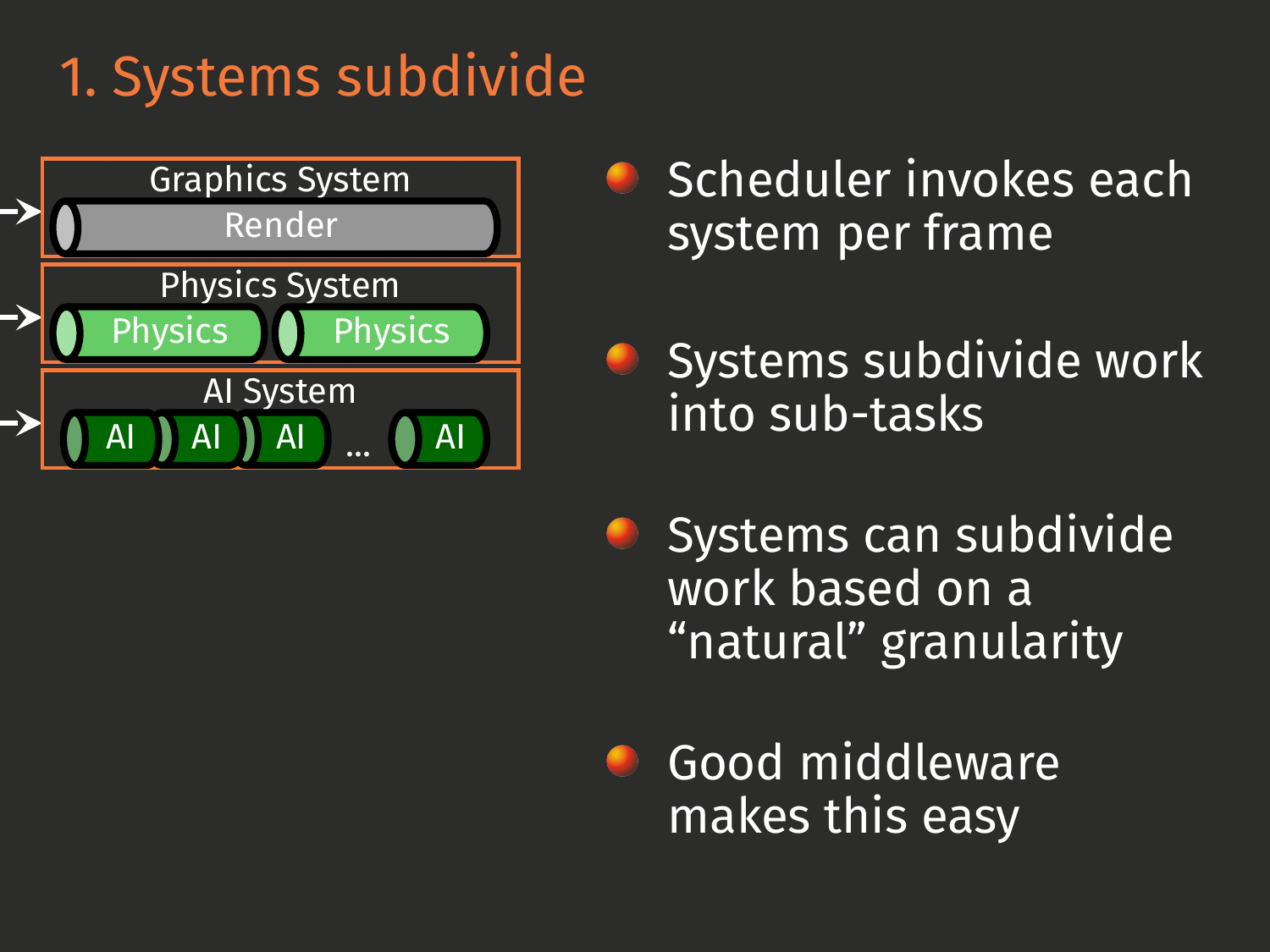

Render
1. Systems subdivide
Scheduler invokes each system per frame
Systems subdivide work into sub-tasks
Systems can subdivide work based on a “natural” granularity
Good middleware makes this easy

Graphics System

 Physics
 Physics
Physics System

AI System

 AI
 AI
 AI
 AI

...